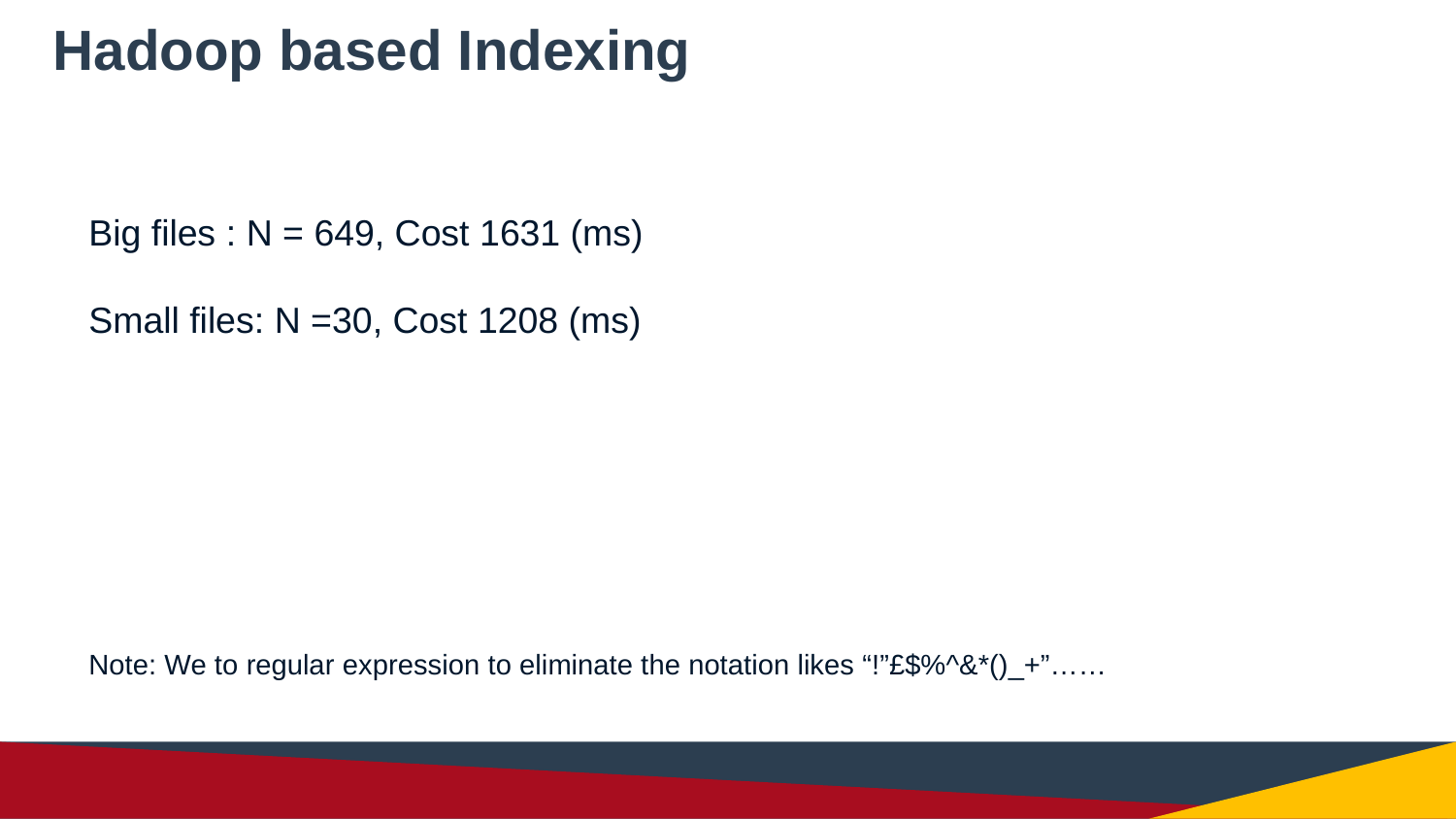

Hadoop based Indexing
Big files : N = 649, Cost 1631 (ms)

Small files: N =30, Cost 1208 (ms)

Note: We to regular expression to eliminate the notation likes “!”£$%^&*()_+”……